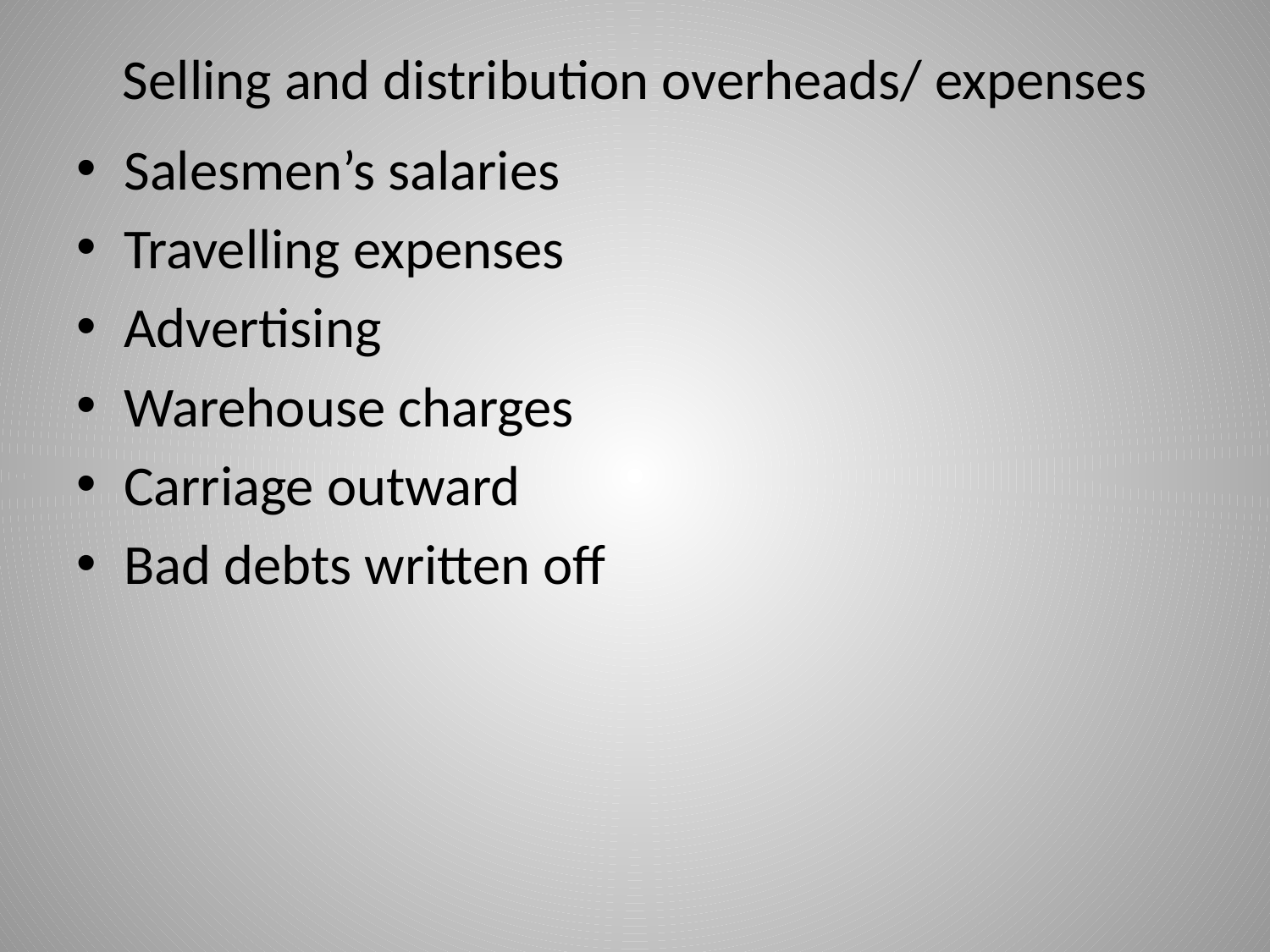

# Selling and distribution overheads/ expenses
Salesmen’s salaries
Travelling expenses
Advertising
Warehouse charges
Carriage outward
Bad debts written off